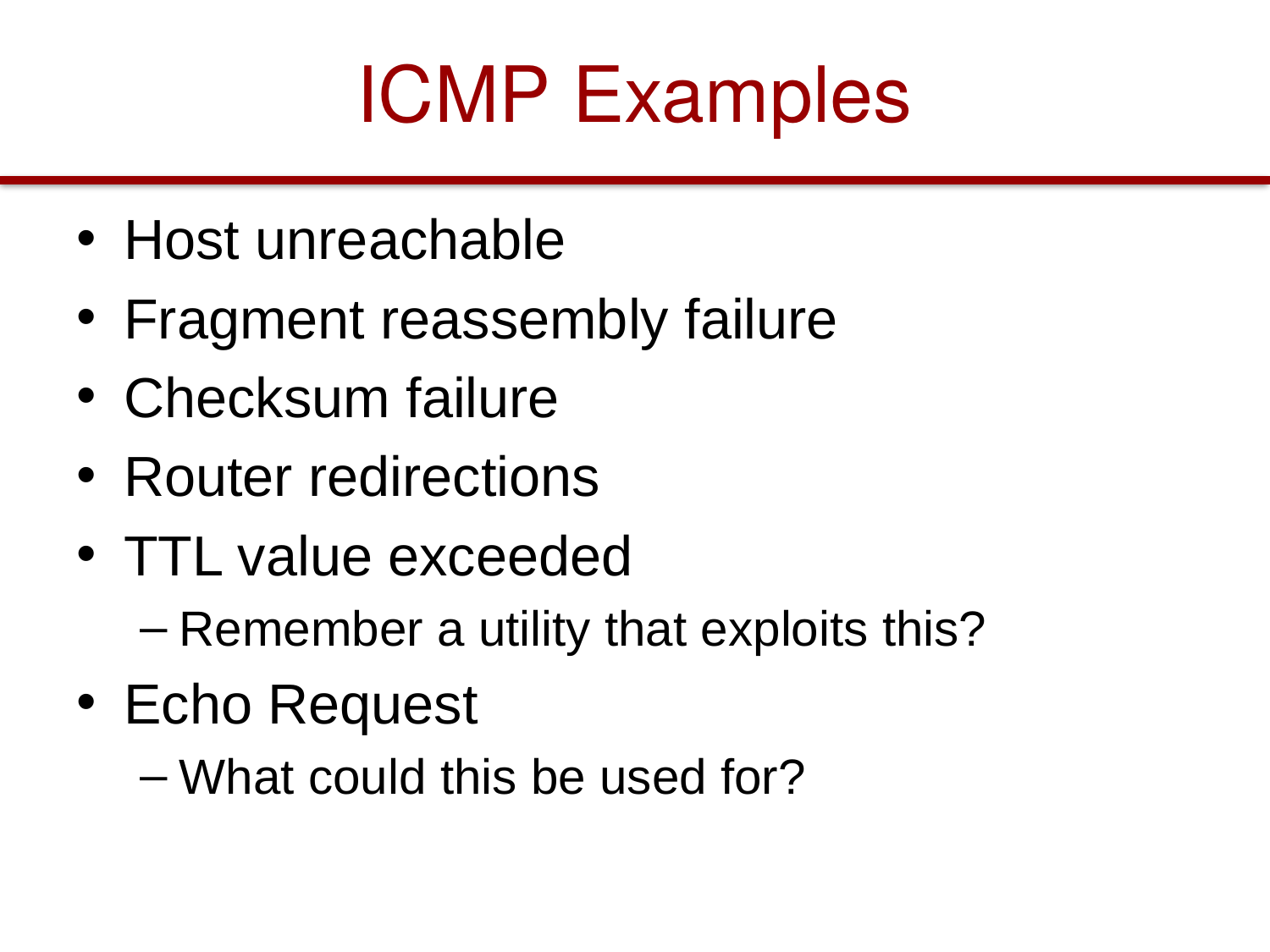

# ICMP Examples
Host unreachable
Fragment reassembly failure
Checksum failure
Router redirections
TTL value exceeded
Remember a utility that exploits this?
Echo Request
What could this be used for?